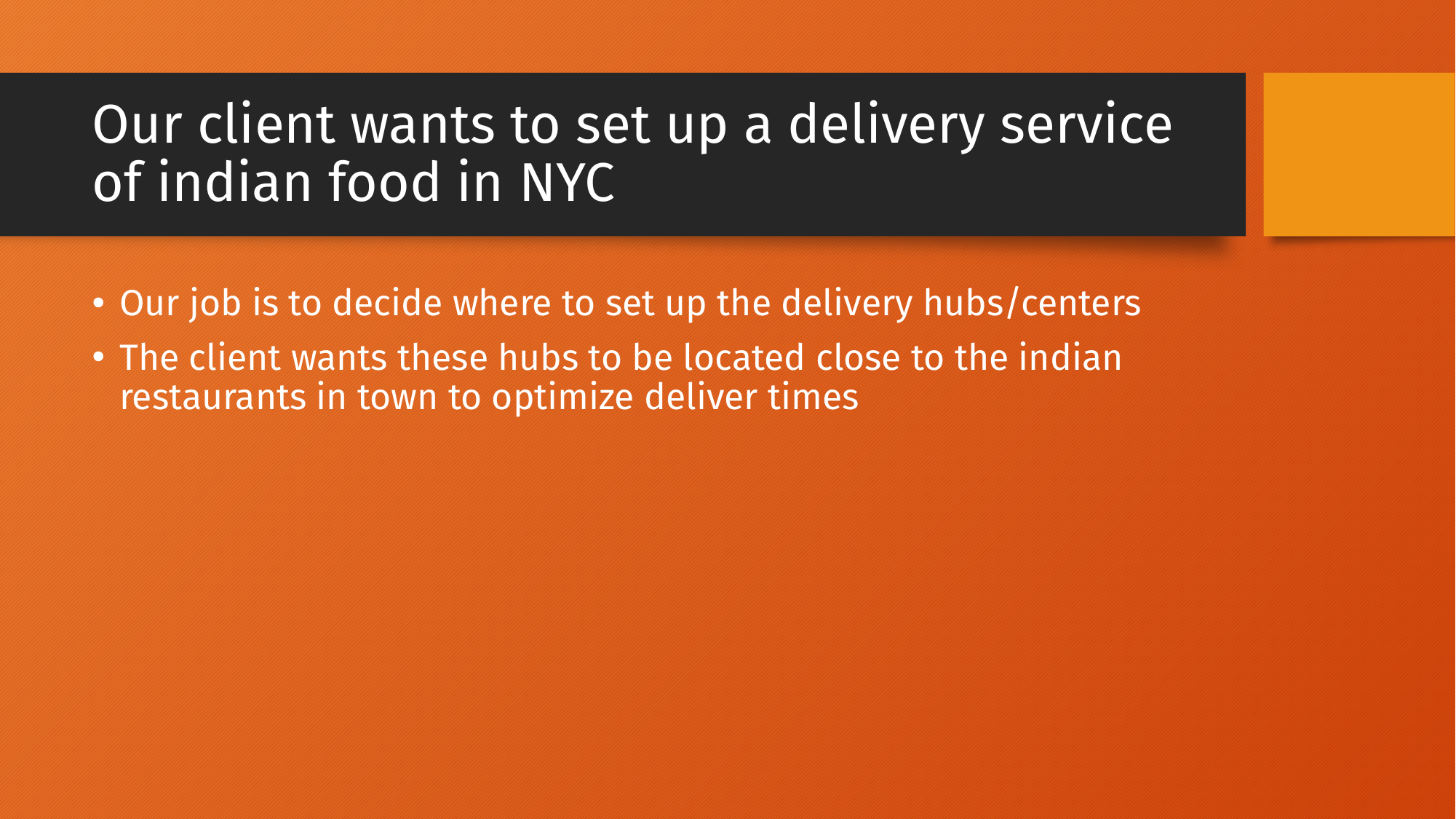

# Our client wants to set up a delivery service of indian food in NYC
Our job is to decide where to set up the delivery hubs/centers
The client wants these hubs to be located close to the indian restaurants in town to optimize deliver times